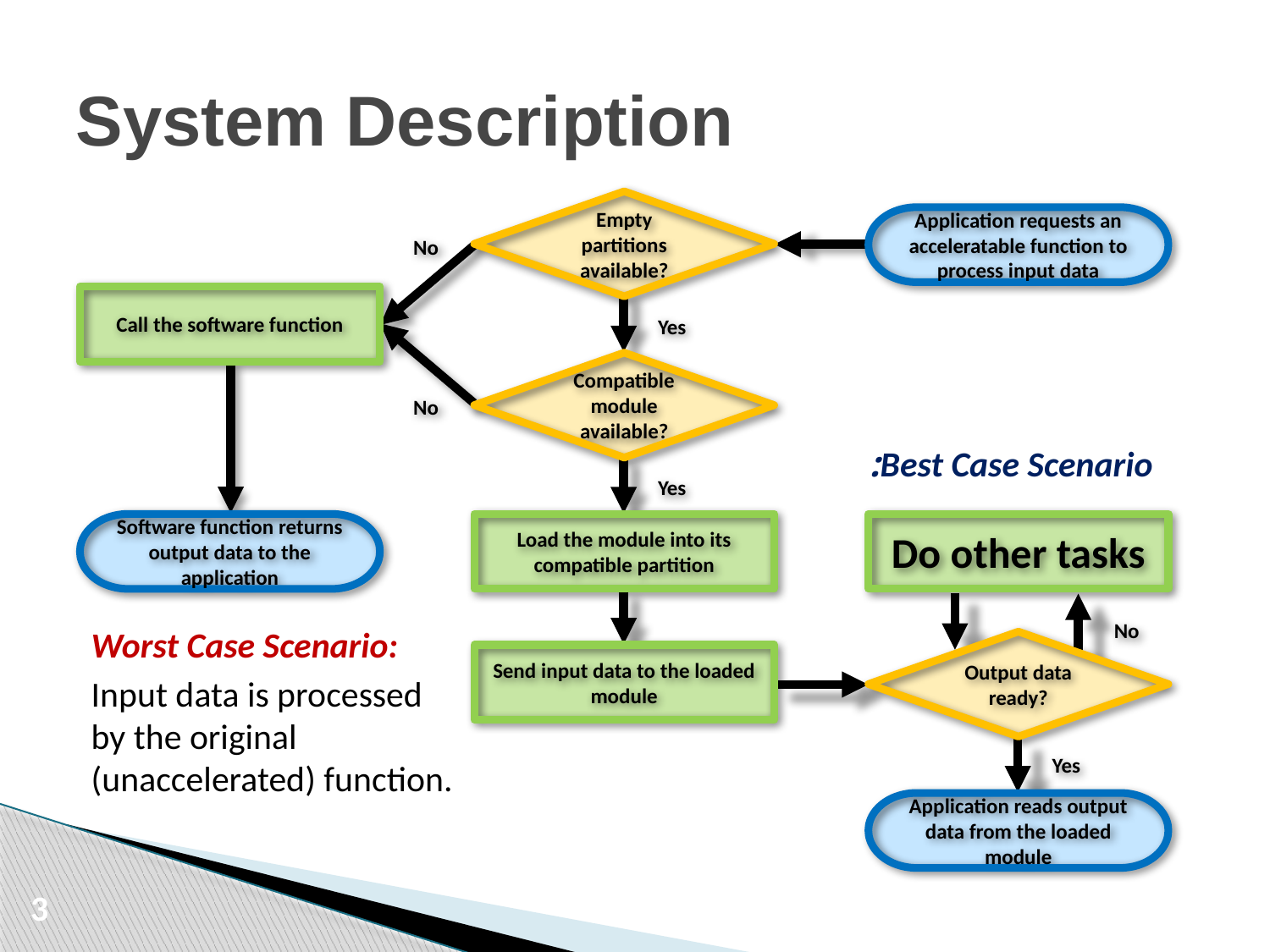

# System Description

Empty partitions available?

Application requests an acceleratable function to process input data
No

Call the software function
Yes

Compatible module available?
No
Yes

Software function returns output data to the application

Load the module into its compatible partition

Do other tasks
No

Output data ready?

Send input data to the loaded module
Yes

Application reads output data from the loaded module
Best Case Scenario:
Worst Case Scenario:
Input data is processed
by the original
(unaccelerated) function.
3